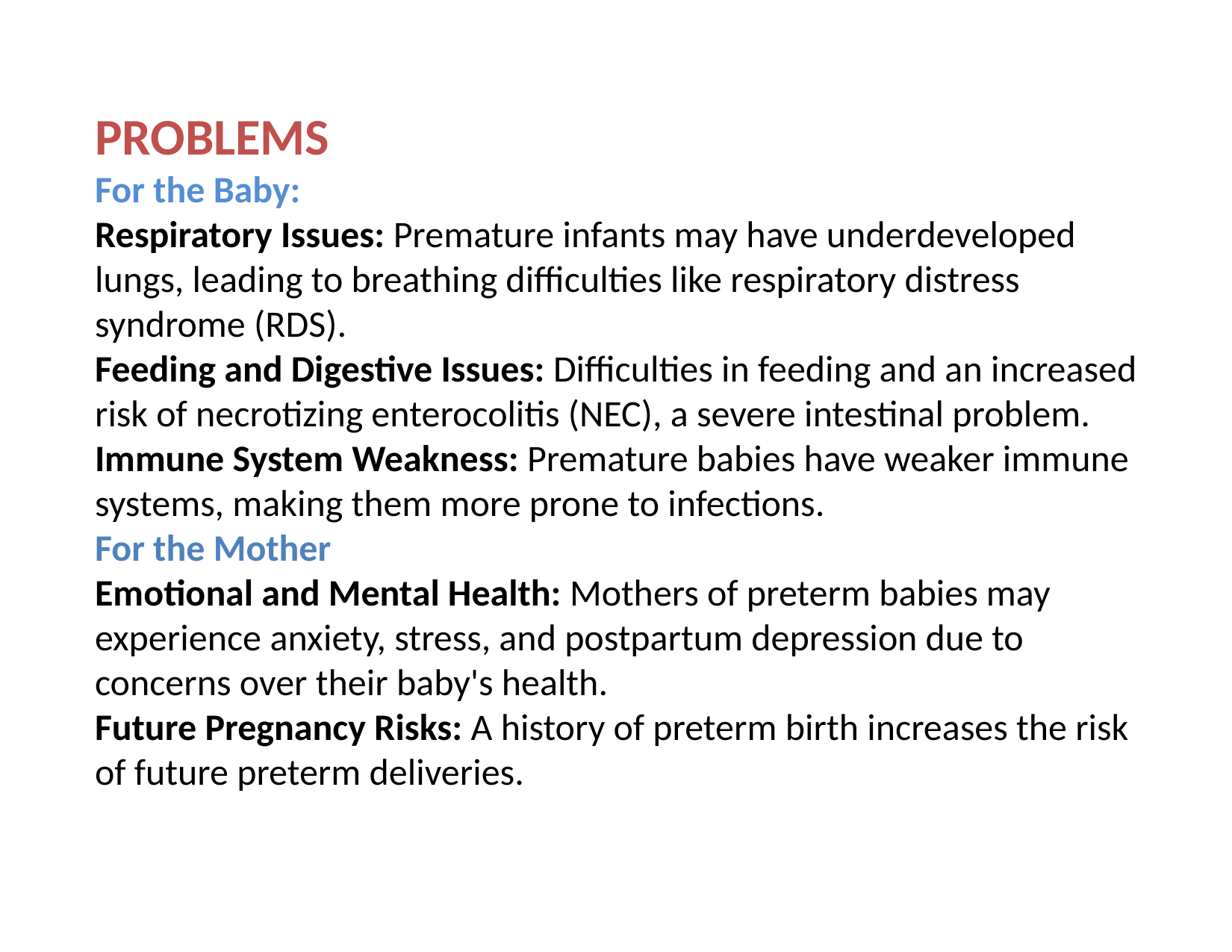

# PROBLEMS For the Baby: Respiratory Issues: Premature infants may have underdeveloped lungs, leading to breathing difficulties like respiratory distress syndrome (RDS). Feeding and Digestive Issues: Difficulties in feeding and an increased risk of necrotizing enterocolitis (NEC), a severe intestinal problem. Immune System Weakness: Premature babies have weaker immune systems, making them more prone to infections. For the Mother Emotional and Mental Health: Mothers of preterm babies may experience anxiety, stress, and postpartum depression due to concerns over their baby's health. Future Pregnancy Risks: A history of preterm birth increases the risk of future preterm deliveries.